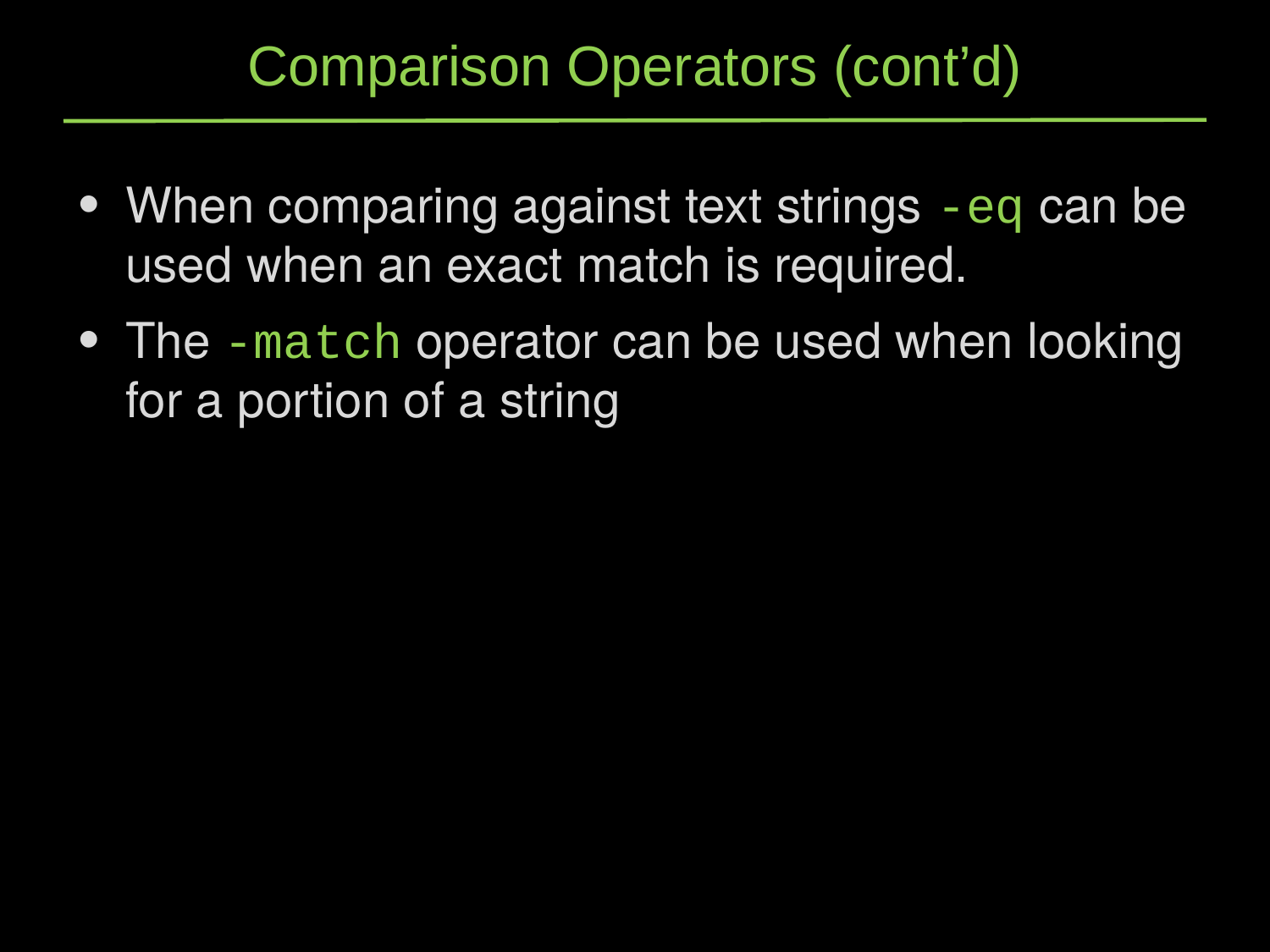

# Comparison Operators (cont’d)
When comparing against text strings -eq can be used when an exact match is required.
The -match operator can be used when looking for a portion of a string